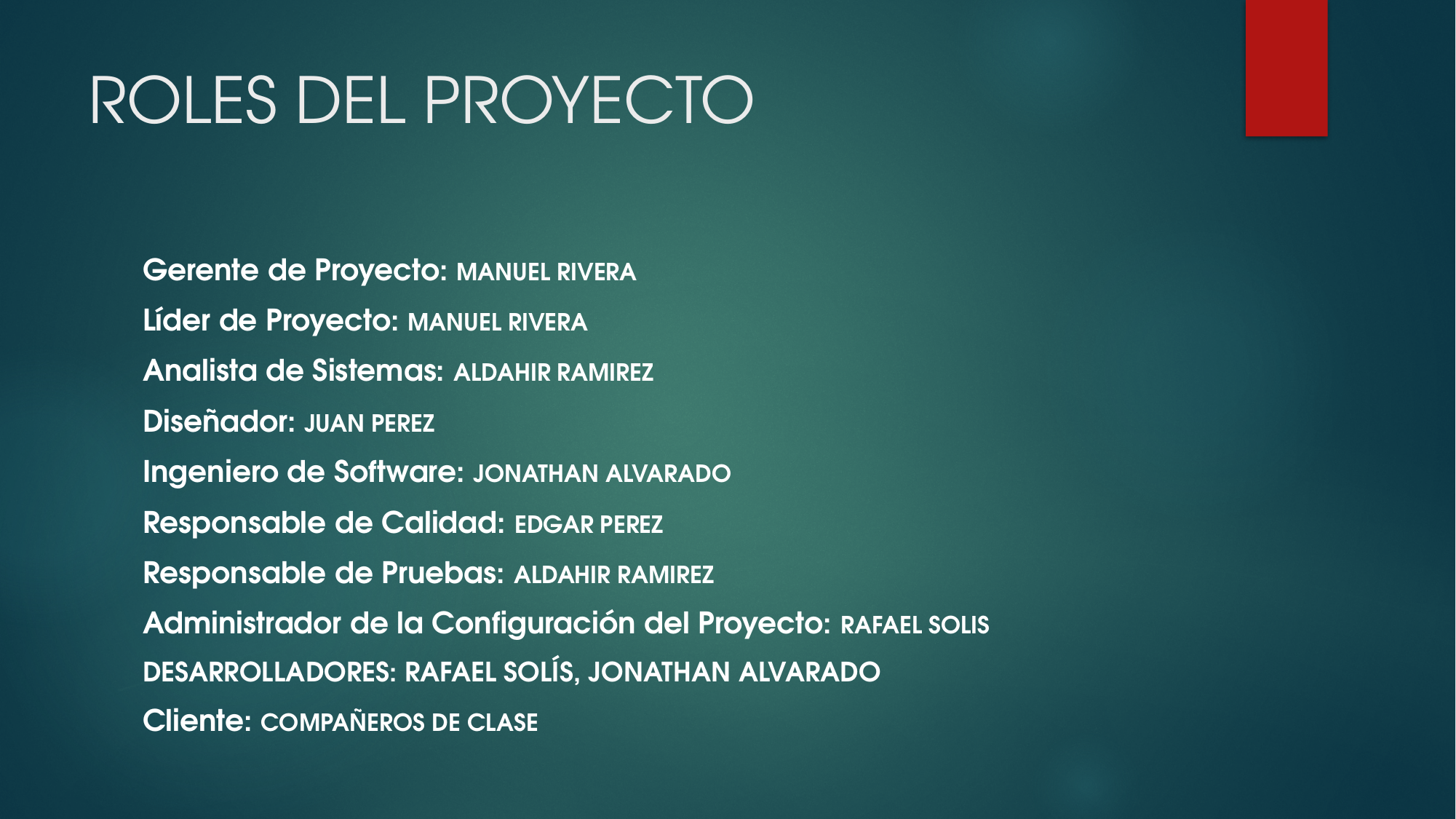

# ROLES DEL PROYECTO
Gerente de Proyecto: MANUEL RIVERA
Líder de Proyecto: MANUEL RIVERA
Analista de Sistemas: ALDAHIR RAMIREZ
Diseñador: JUAN PEREZ
Ingeniero de Software: JONATHAN ALVARADO
Responsable de Calidad: EDGAR PEREZ
Responsable de Pruebas: ALDAHIR RAMIREZ
Administrador de la Configuración del Proyecto: RAFAEL SOLIS
DESARROLLADORES: RAFAEL SOLÍS, JONATHAN ALVARADO
Cliente: COMPAÑEROS DE CLASE